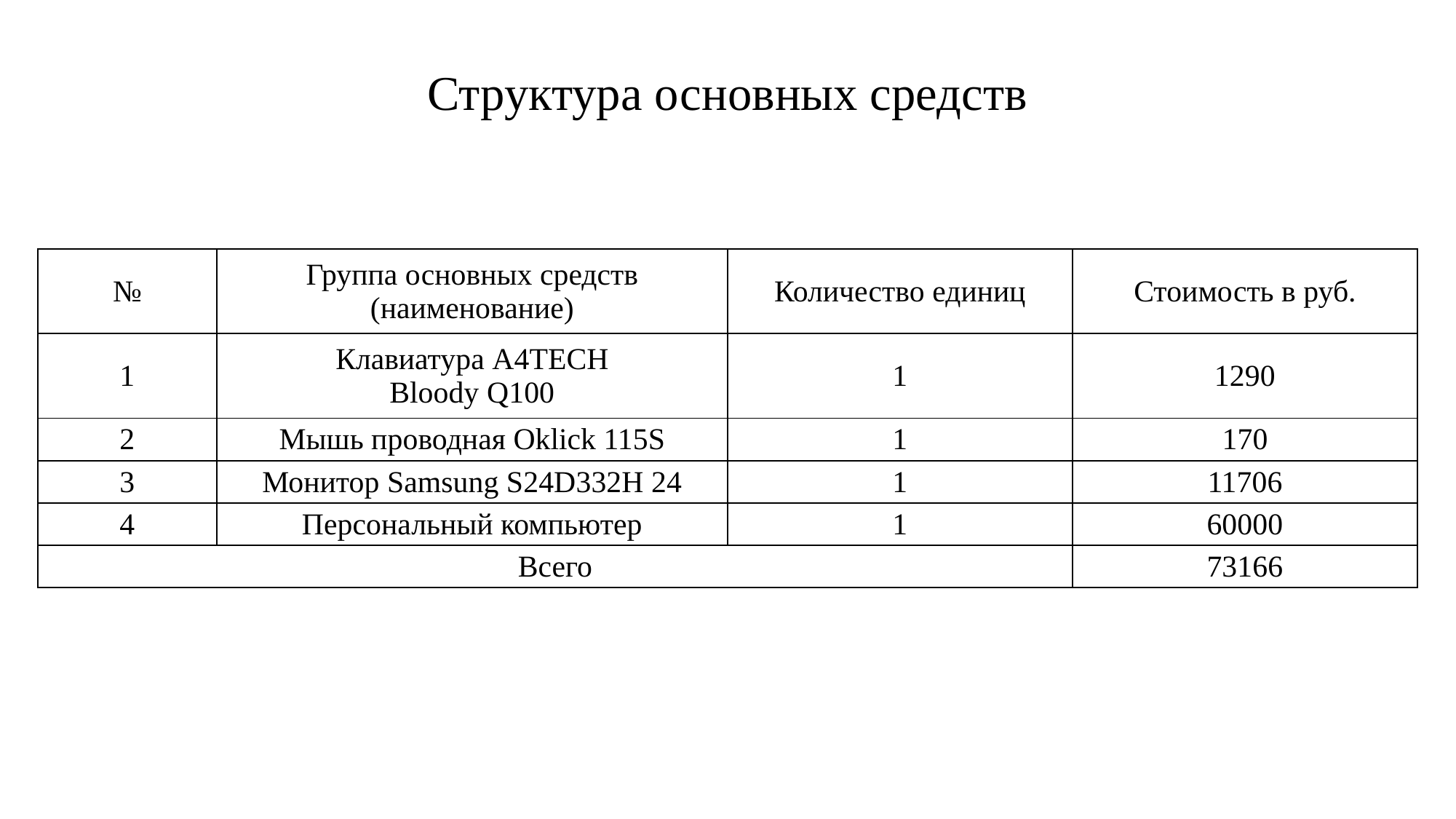

Структура основных средств
| № | Группа основных средств (наименование) | Количество единиц | Стоимость в руб. |
| --- | --- | --- | --- |
| 1 | Клавиатура A4TECH Bloody Q100 | 1 | 1290 |
| 2 | Мышь проводная Oklick 115S | 1 | 170 |
| 3 | Монитор Samsung S24D332H 24 | 1 | 11706 |
| 4 | Персональный компьютер | 1 | 60000 |
| Всего |  |  | 73166 |